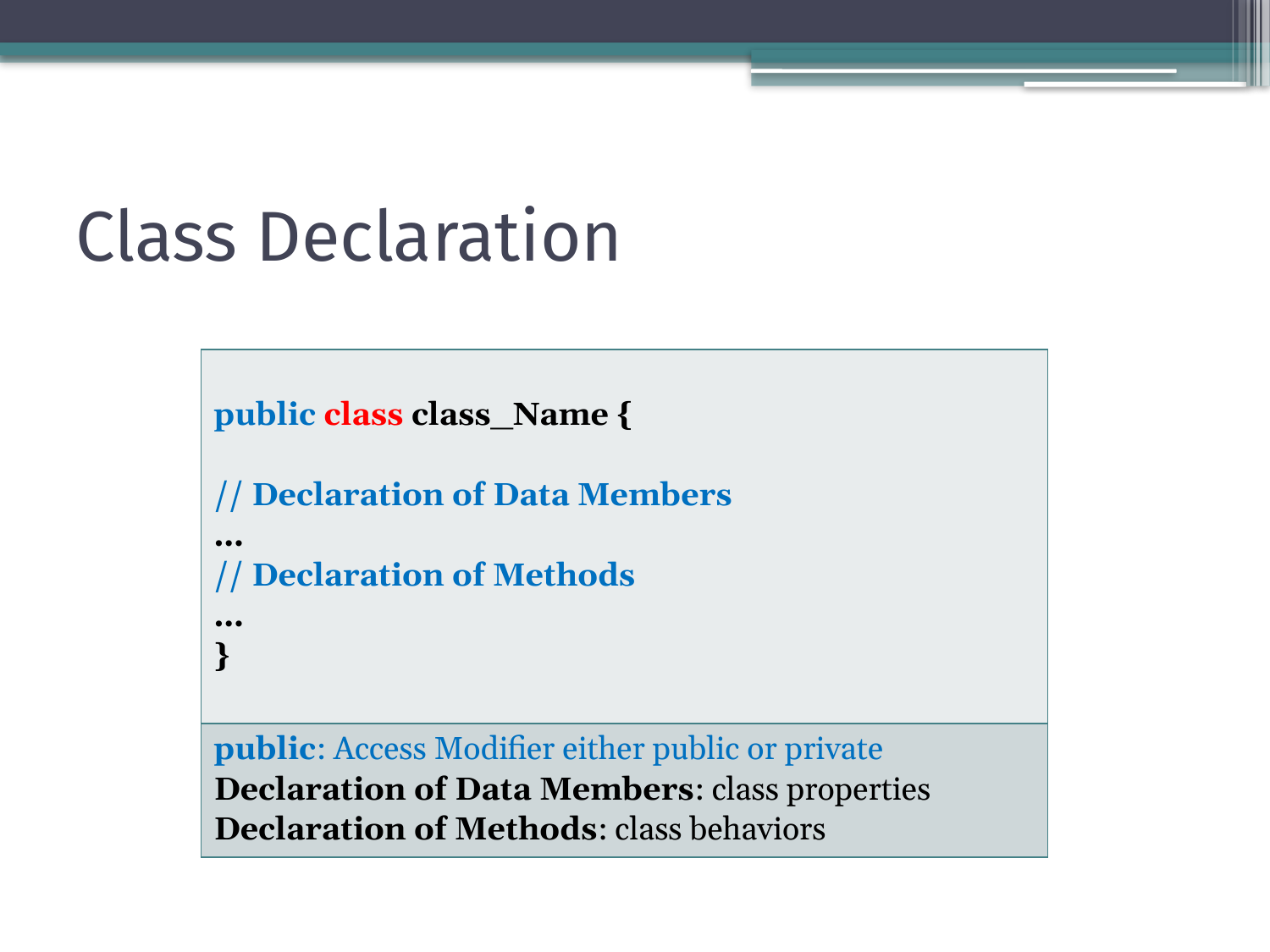

# Class Declaration
| public class class\_Name { // Declaration of Data Members … // Declaration of Methods … } |
| --- |
| public: Access Modifier either public or private Declaration of Data Members: class properties Declaration of Methods: class behaviors |